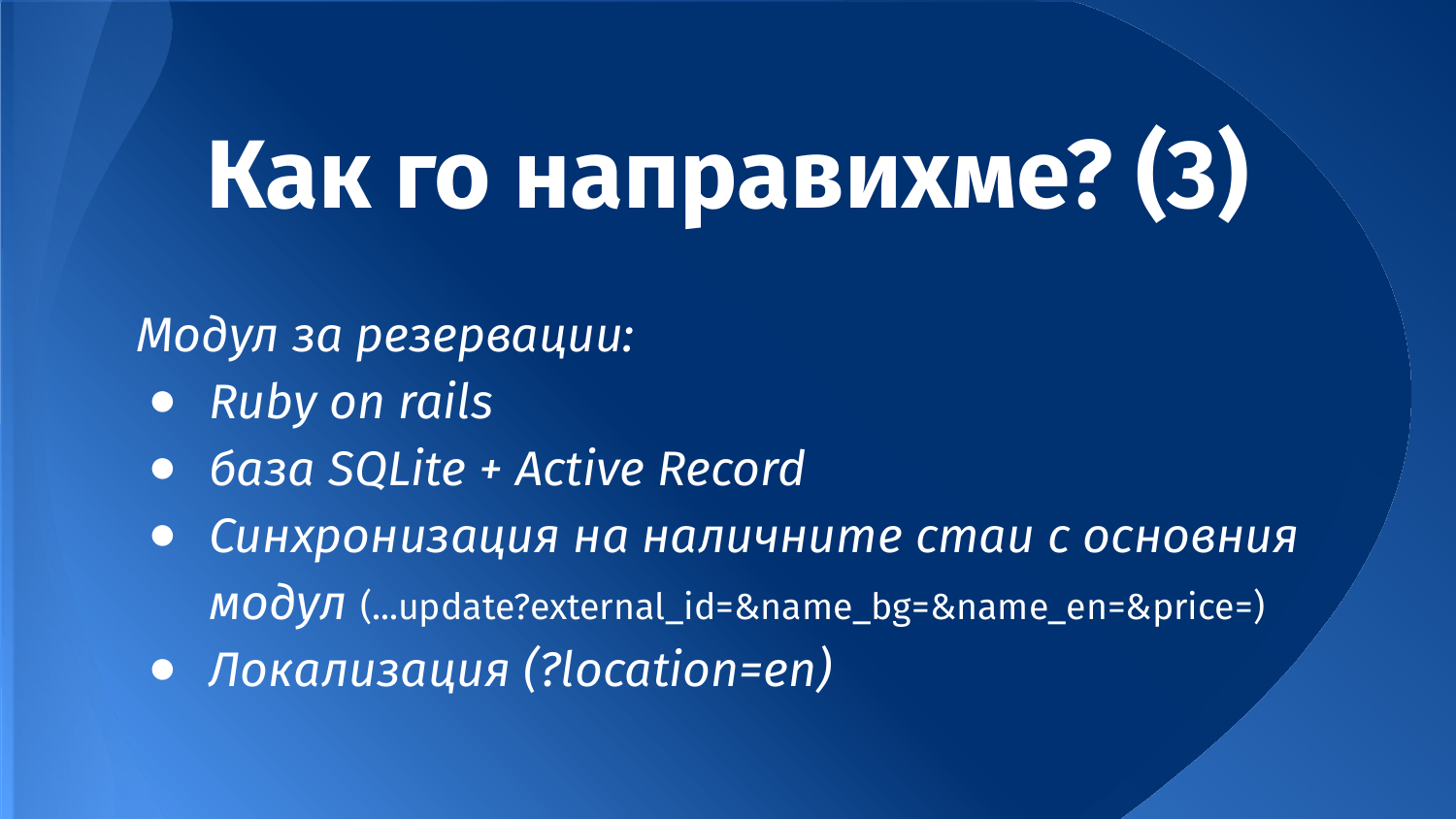

# Как го направихме? (3)
Модул за резервации:
Ruby on rails
база SQLite + Active Record
Синхронизация на наличните стаи с основния модул (...update?external_id=&name_bg=&name_en=&price=)
Локализация (?location=en)